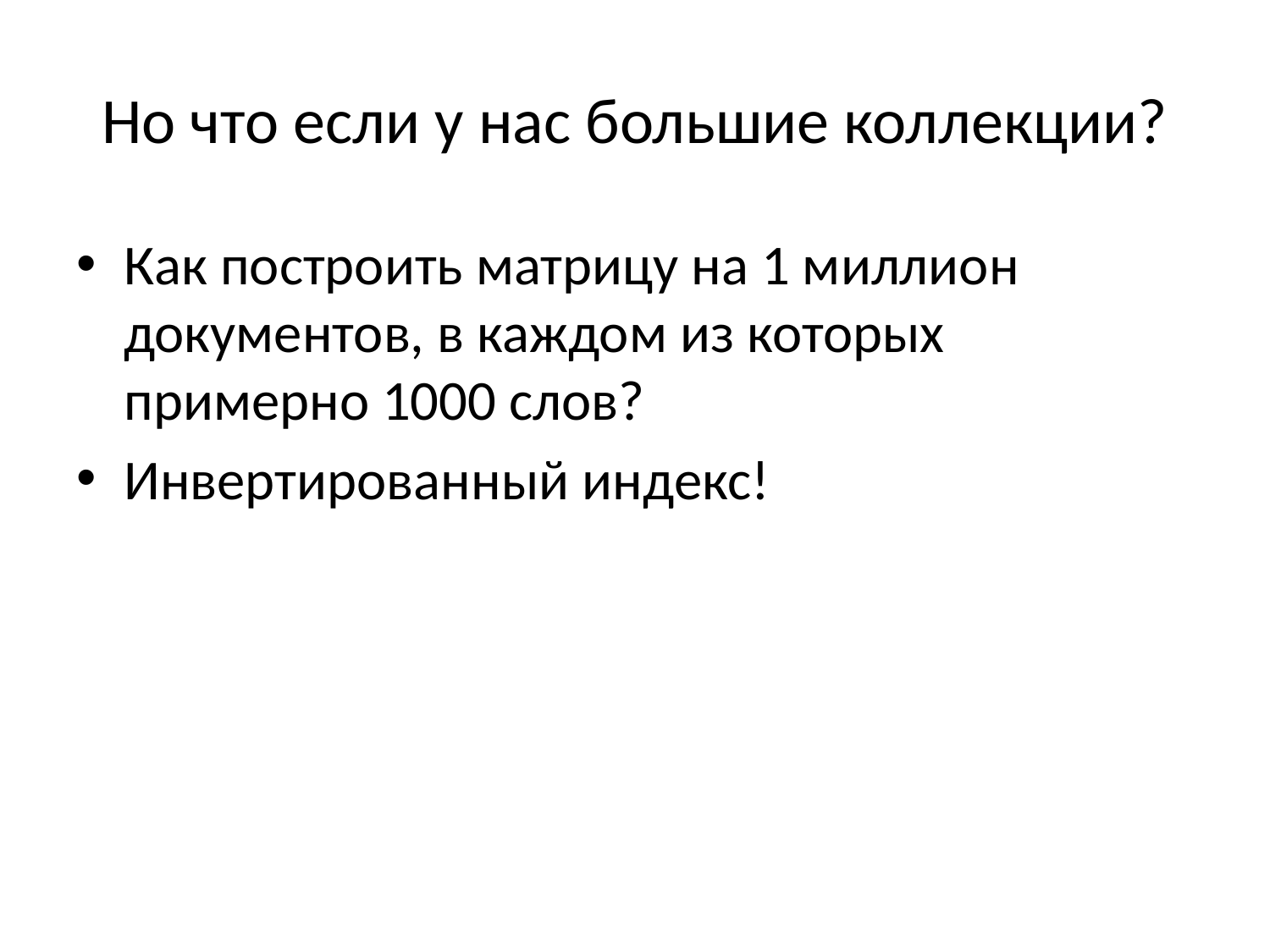

# Но что если у нас большие коллекции?
Как построить матрицу на 1 миллион документов, в каждом из которых примерно 1000 слов?
Инвертированный индекс!